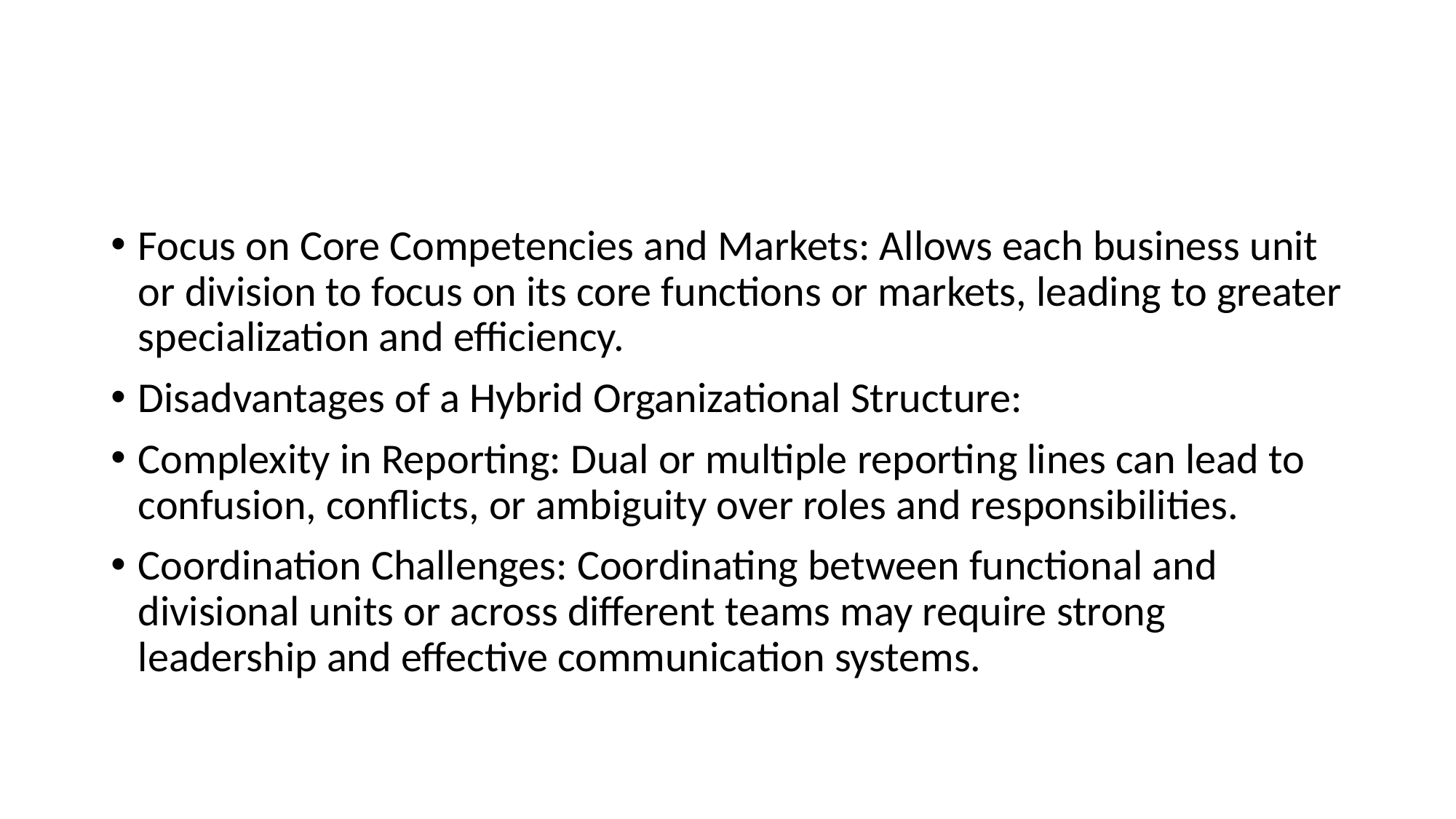

#
Focus on Core Competencies and Markets: Allows each business unit or division to focus on its core functions or markets, leading to greater specialization and efficiency.
Disadvantages of a Hybrid Organizational Structure:
Complexity in Reporting: Dual or multiple reporting lines can lead to confusion, conflicts, or ambiguity over roles and responsibilities.
Coordination Challenges: Coordinating between functional and divisional units or across different teams may require strong leadership and effective communication systems.